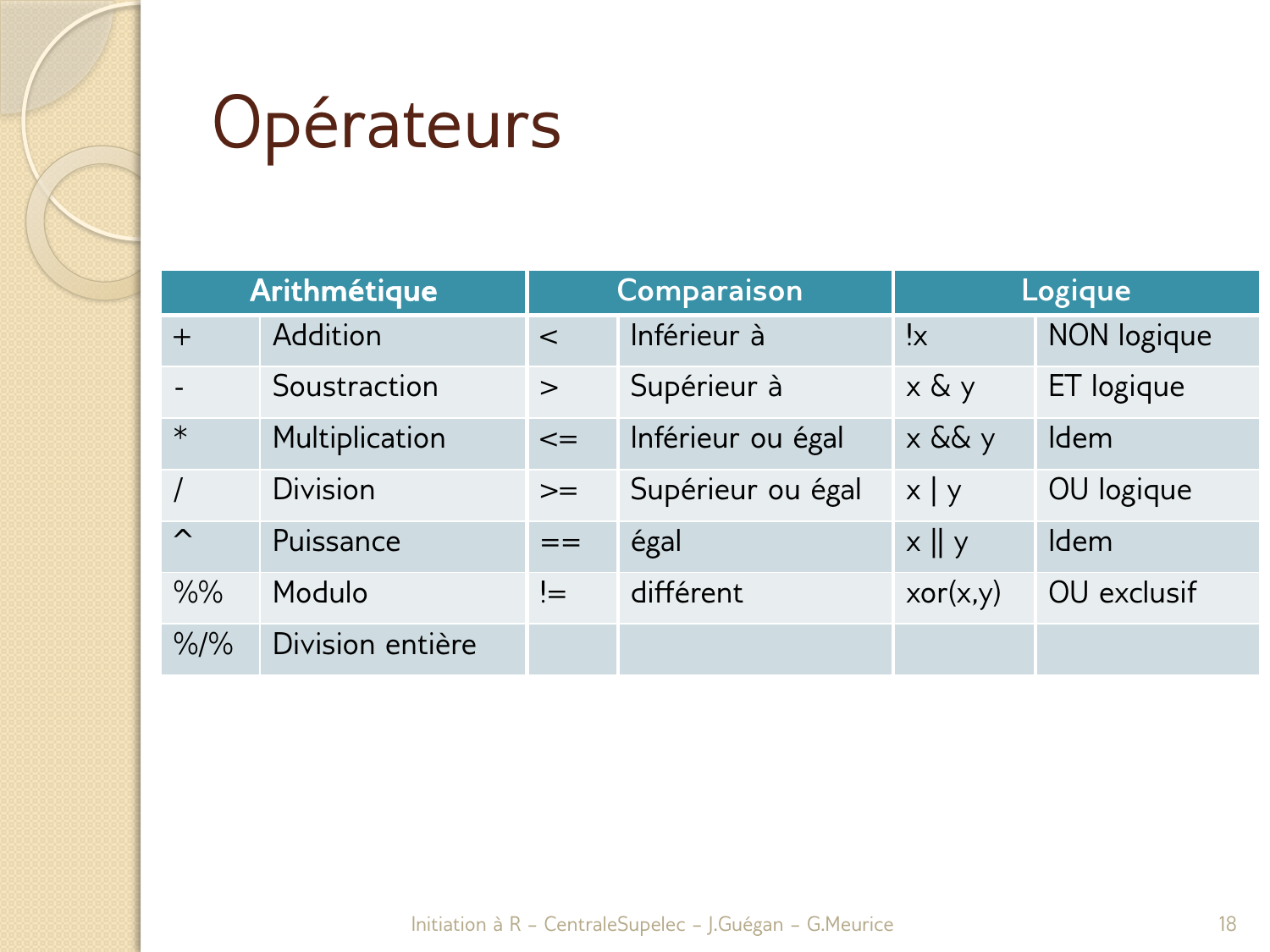

# Opérateurs
| Arithmétique |  | Comparaison |  | Logique |  |
| --- | --- | --- | --- | --- | --- |
| + | Addition | < | Inférieur à | !x | NON logique |
| - | Soustraction | > | Supérieur à | x & y | ET logique |
| \* | Multiplication | <= | Inférieur ou égal | x && y | Idem |
| / | Division | >= | Supérieur ou égal | x | y | OU logique |
| ^ | Puissance | == | égal | x || y | Idem |
| %% | Modulo | != | différent | xor(x,y) | OU exclusif |
| %/% | Division entière |  |  |  |  |
Initiation à R – CentraleSupelec – J.Guégan – G.Meurice
18